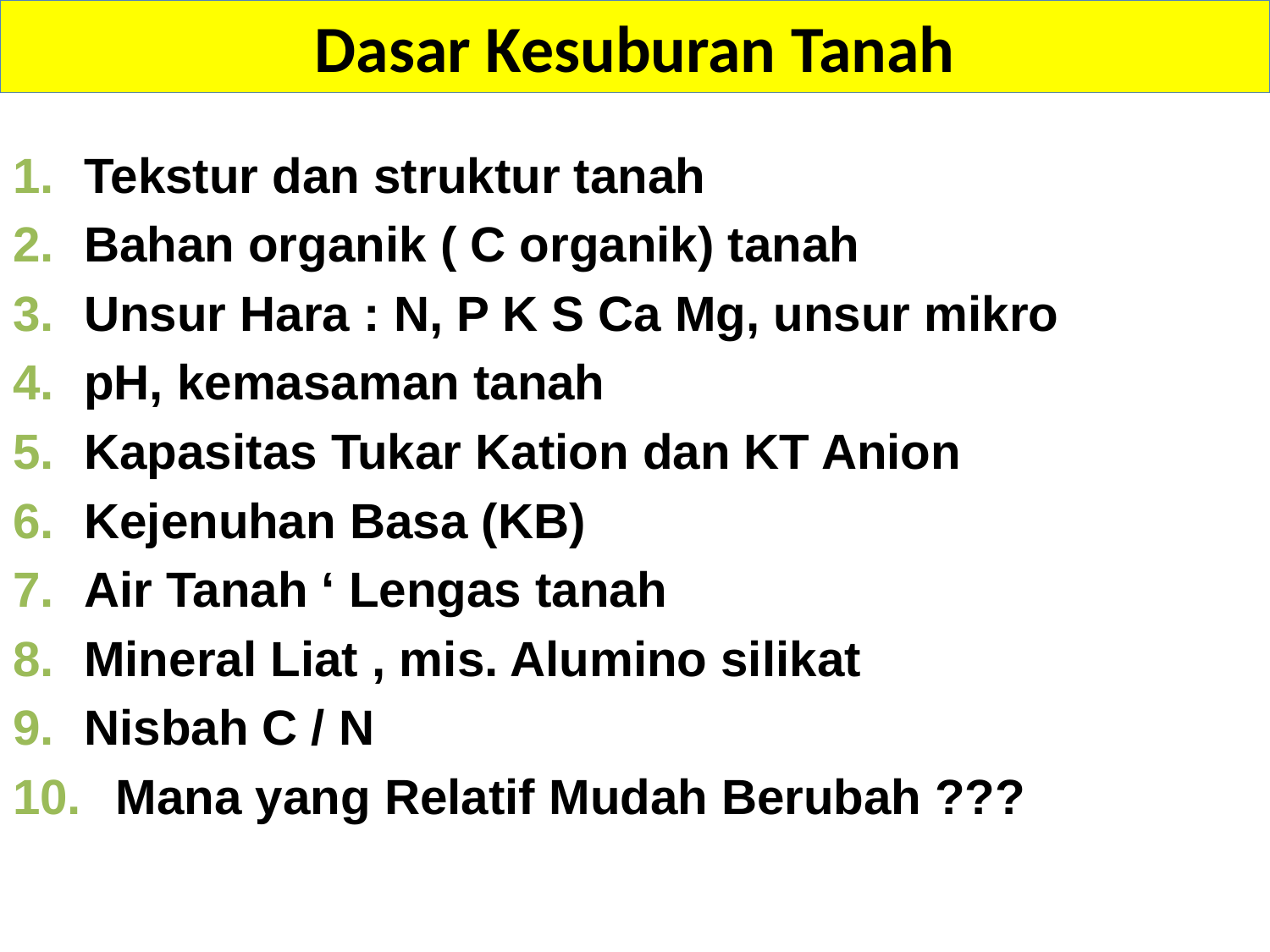

# Dasar Kesuburan Tanah
Tekstur dan struktur tanah
Bahan organik ( C organik) tanah
Unsur Hara : N, P K S Ca Mg, unsur mikro
pH, kemasaman tanah
Kapasitas Tukar Kation dan KT Anion
Kejenuhan Basa (KB)
Air Tanah ‘ Lengas tanah
Mineral Liat , mis. Alumino silikat
Nisbah C / N
Mana yang Relatif Mudah Berubah ???